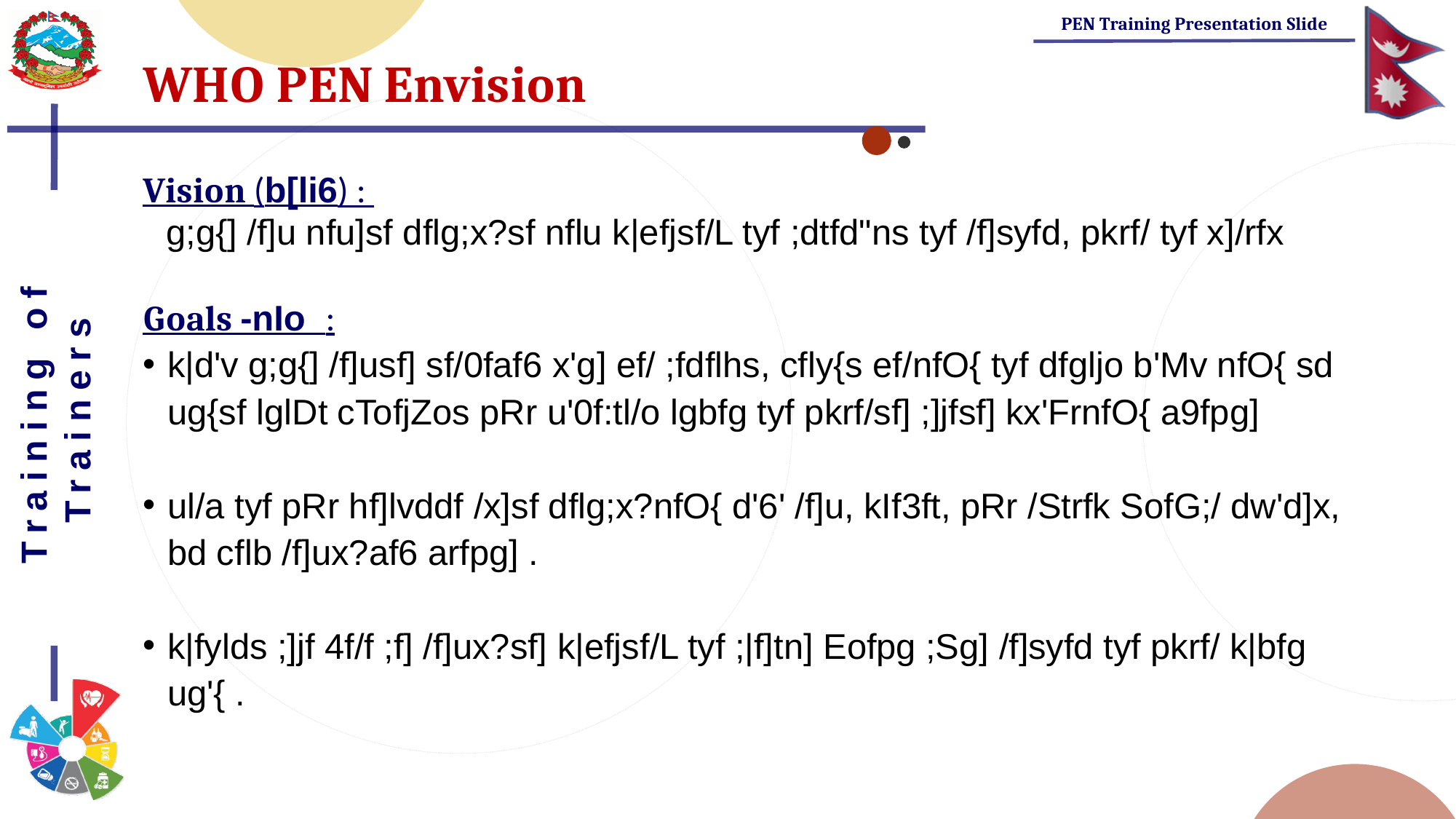

# WHO PEN Envision
Vision (b[li6) :
   g;g{] /f]u nfu]sf dflg;x?sf nflu k|efjsf/L tyf ;dtfd"ns tyf /f]syfd, pkrf/ tyf x]/rfx

Goals -nIo_:
k|d'v g;g{] /f]usf] sf/0faf6 x'g] ef/ ;fdflhs, cfly{s ef/nfO{ tyf dfgljo b'Mv nfO{ sd ug{sf lglDt cTofjZos pRr u'0f:tl/o lgbfg tyf pkrf/sf] ;]jfsf] kx'FrnfO{ a9fpg]

ul/a tyf pRr hf]lvddf /x]sf dflg;x?nfO{ d'6' /f]u, kIf3ft, pRr /Strfk SofG;/ dw'd]x, bd cflb /f]ux?af6 arfpg] .

k|fylds ;]jf 4f/f ;f] /f]ux?sf] k|efjsf/L tyf ;|f]tn] Eofpg ;Sg] /f]syfd tyf pkrf/ k|bfg ug'{ .